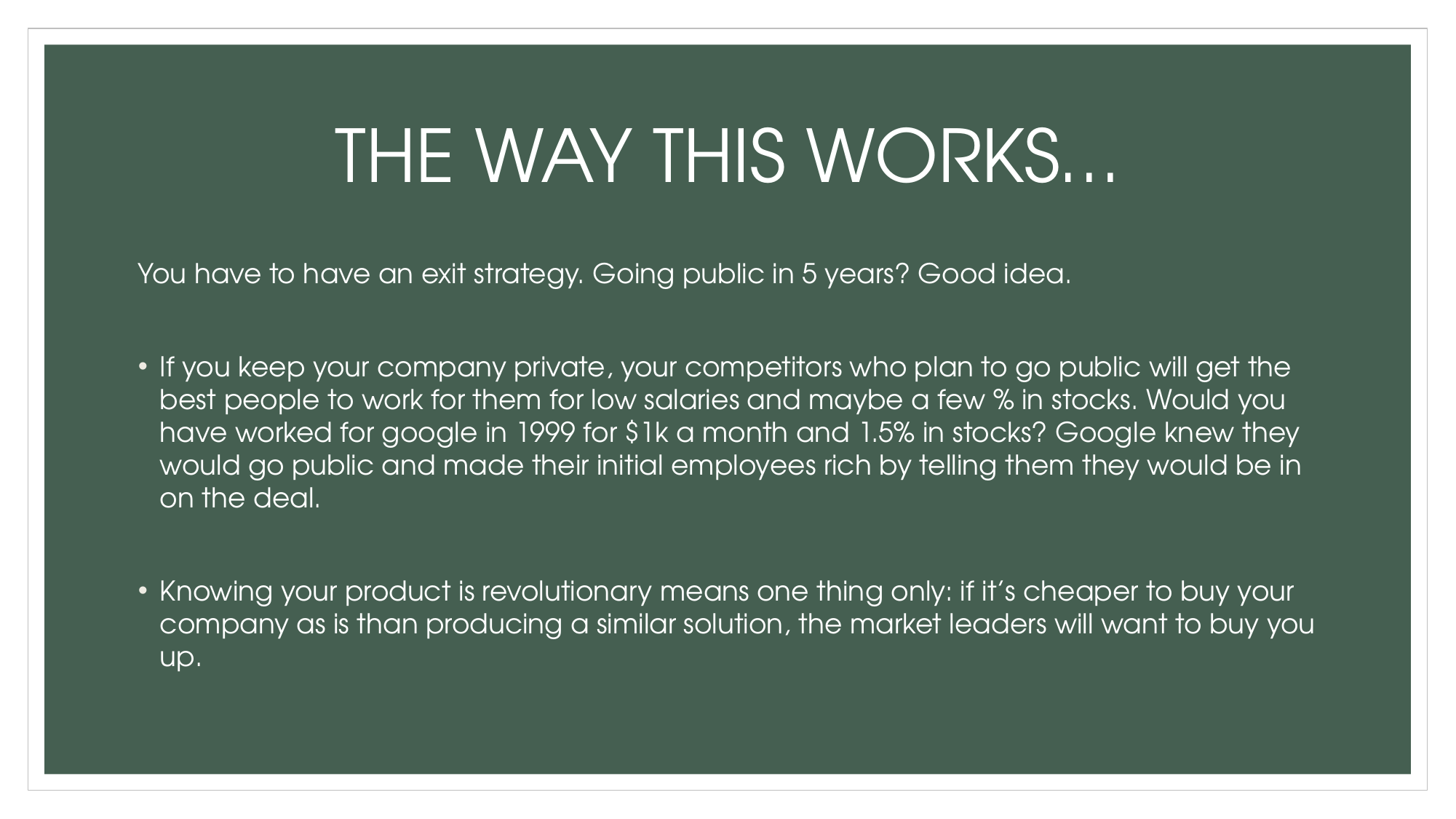

# THE WAY THIS WORKS…
You have to have an exit strategy. Going public in 5 years? Good idea.

If you keep your company private, your competitors who plan to go public will get the best people to work for them for low salaries and maybe a few % in stocks. Would you have worked for google in 1999 for $1k a month and 1.5% in stocks? Google knew they would go public and made their initial employees rich by telling them they would be in on the deal.

Knowing your product is revolutionary means one thing only: if it’s cheaper to buy your company as is than producing a similar solution, the market leaders will want to buy you up.